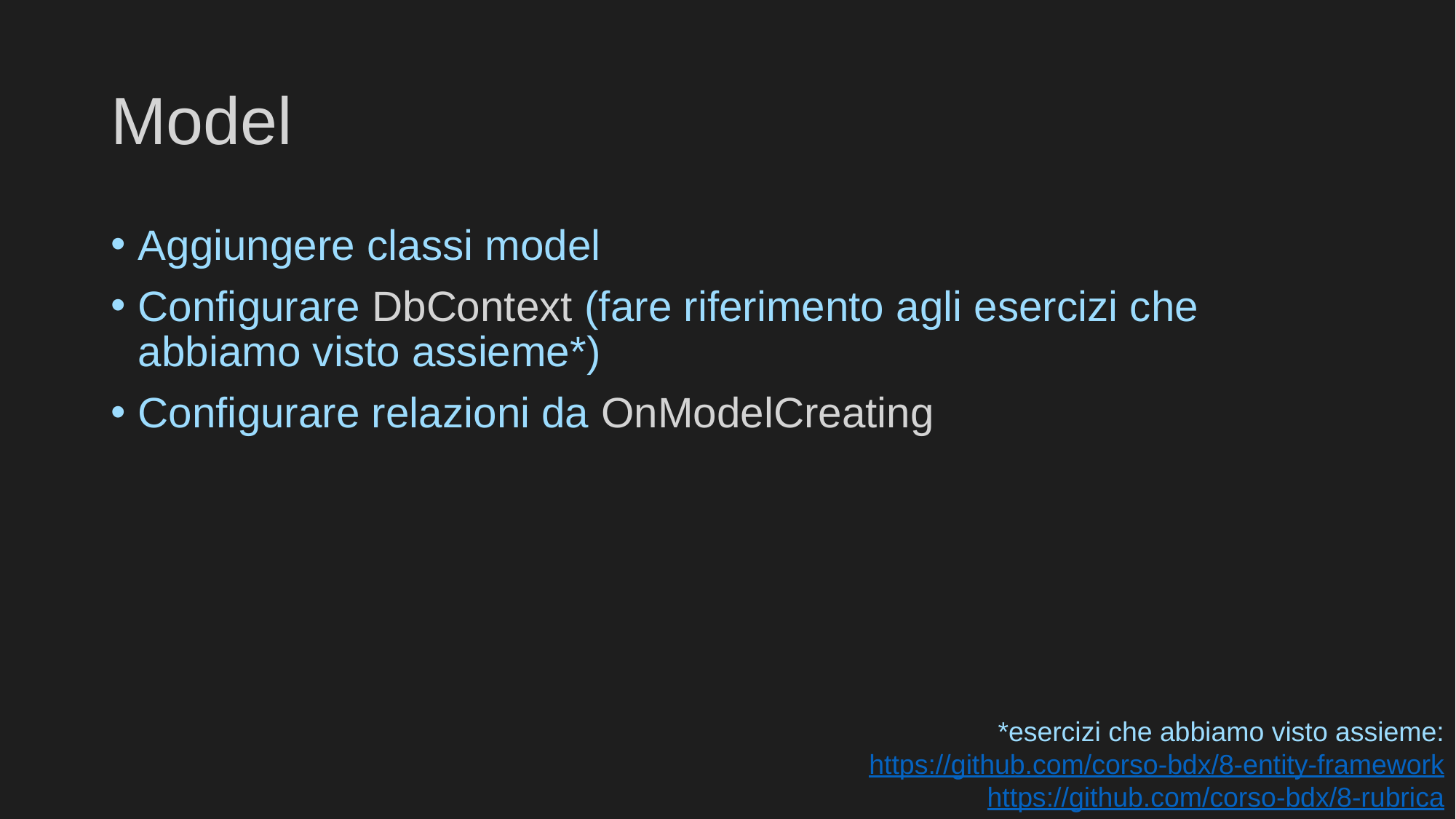

# Model
Aggiungere classi model
Configurare DbContext (fare riferimento agli esercizi che abbiamo visto assieme*)
Configurare relazioni da OnModelCreating
*esercizi che abbiamo visto assieme:
https://github.com/corso-bdx/8-entity-framework
https://github.com/corso-bdx/8-rubrica